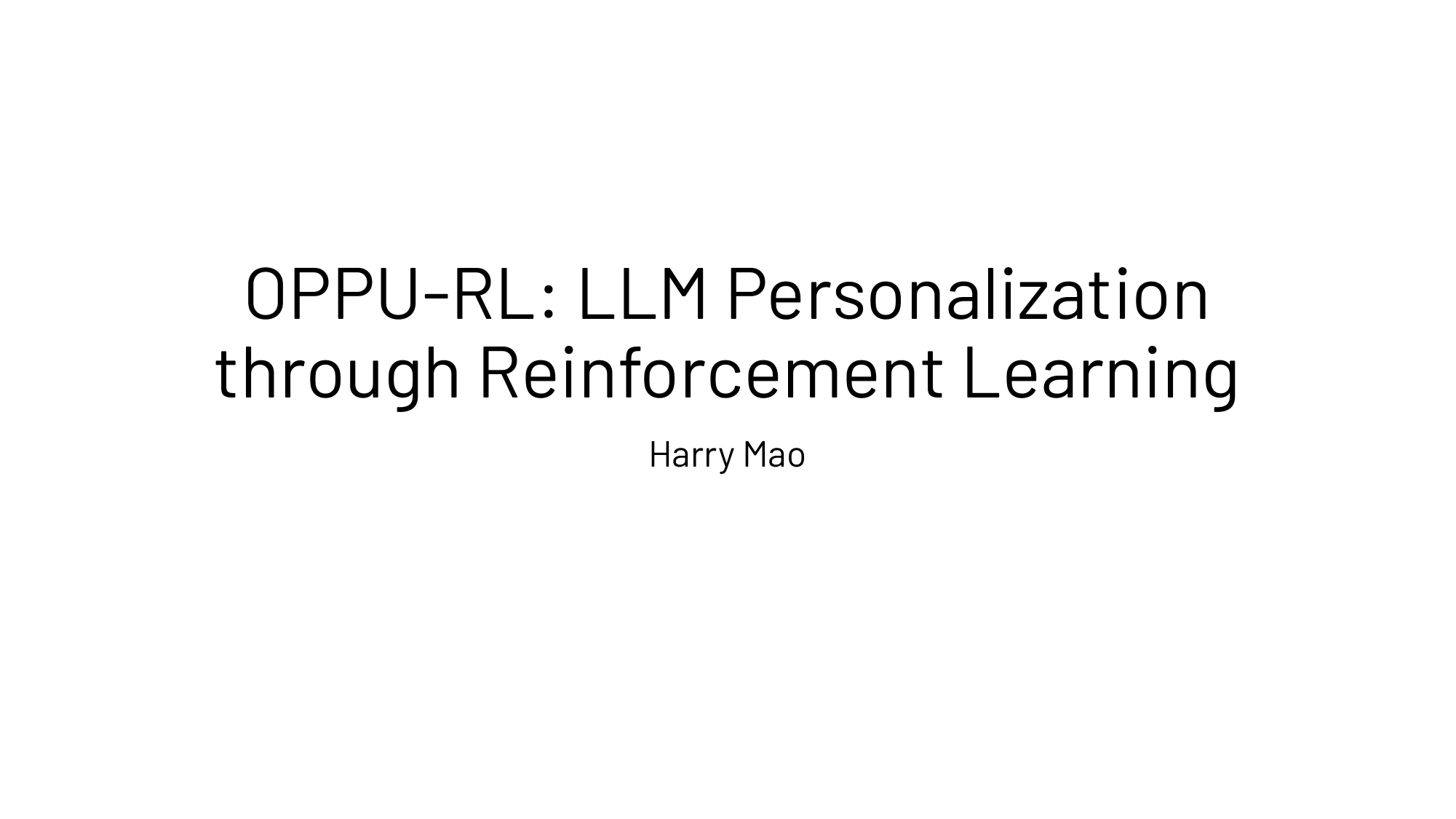

# OPPU-RL: LLM Personalization through Reinforcement Learning
Harry Mao